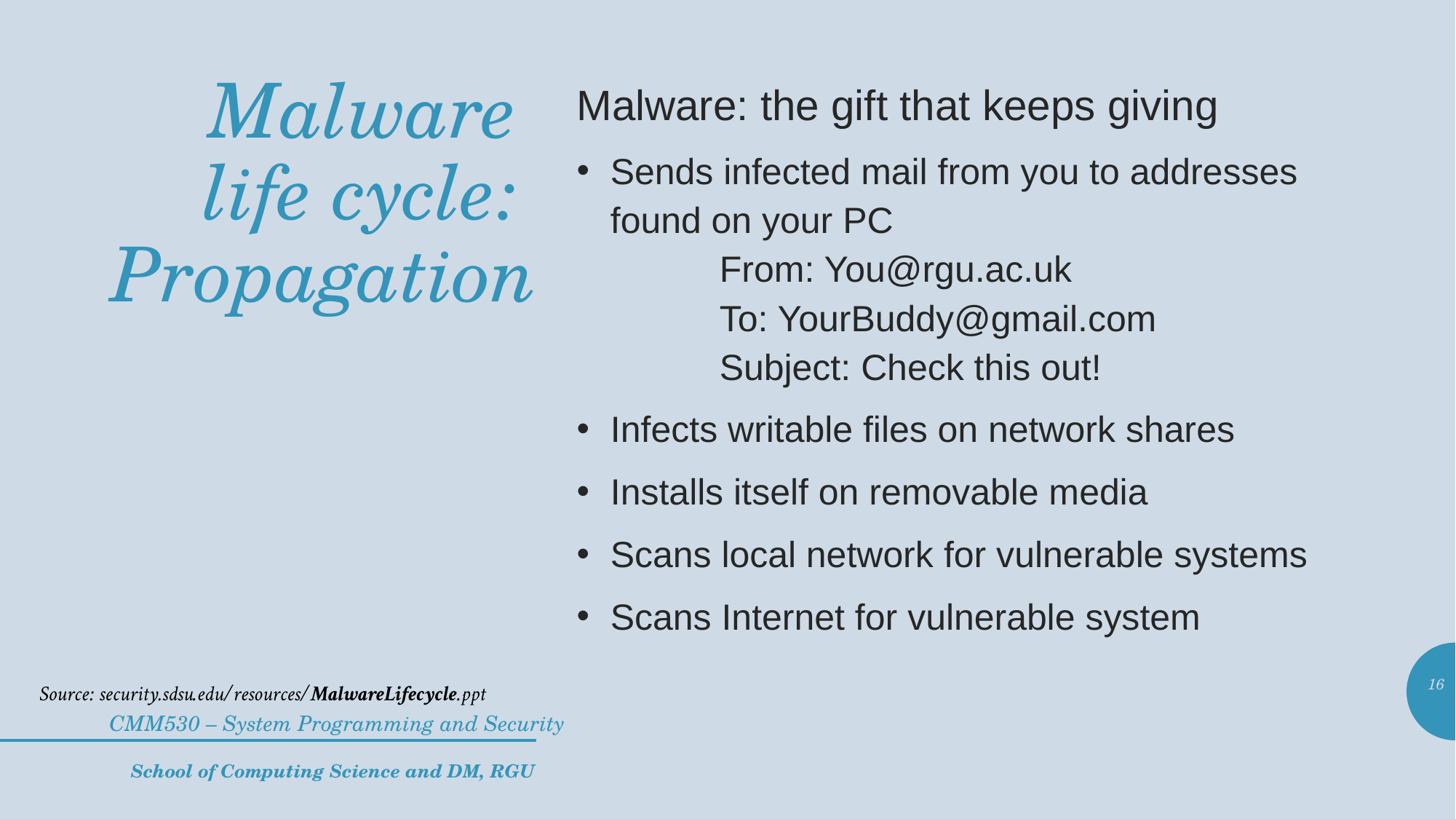

# Malware life cycle: Propagation
Malware: the gift that keeps giving
Sends infected mail from you to addresses found on your PC
	From: You@rgu.ac.uk
	To: YourBuddy@gmail.com
	Subject: Check this out!
Infects writable files on network shares
Installs itself on removable media
Scans local network for vulnerable systems
Scans Internet for vulnerable system
16
Source: security.sdsu.edu/resources/MalwareLifecycle.ppt